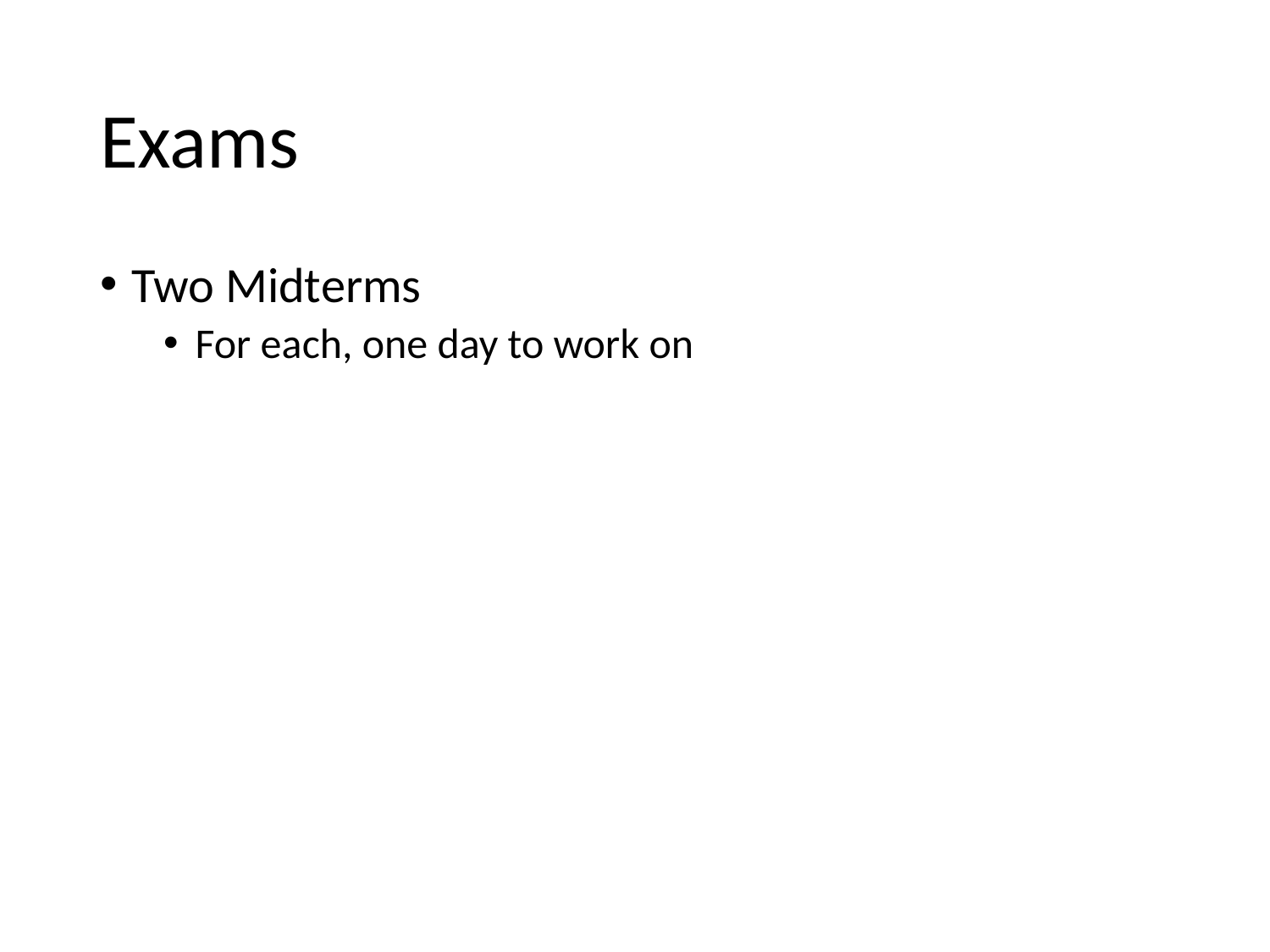

# Exams
Two Midterms
For each, one day to work on